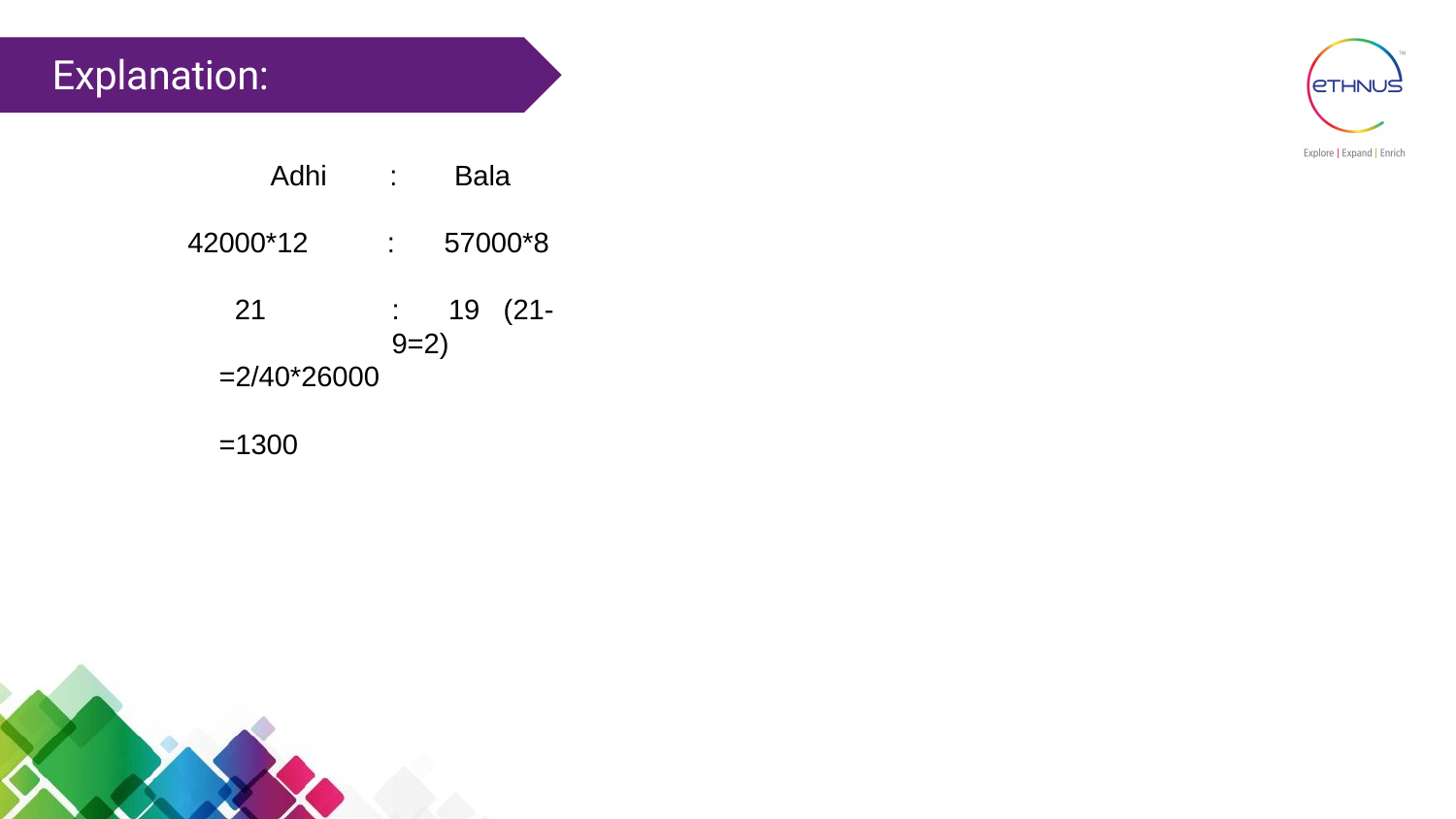

# Explanation:
Adhi
:	Bala

42000*12
:	57000*8
21
:	19	(21-9=2)
=2/40*26000

=1300